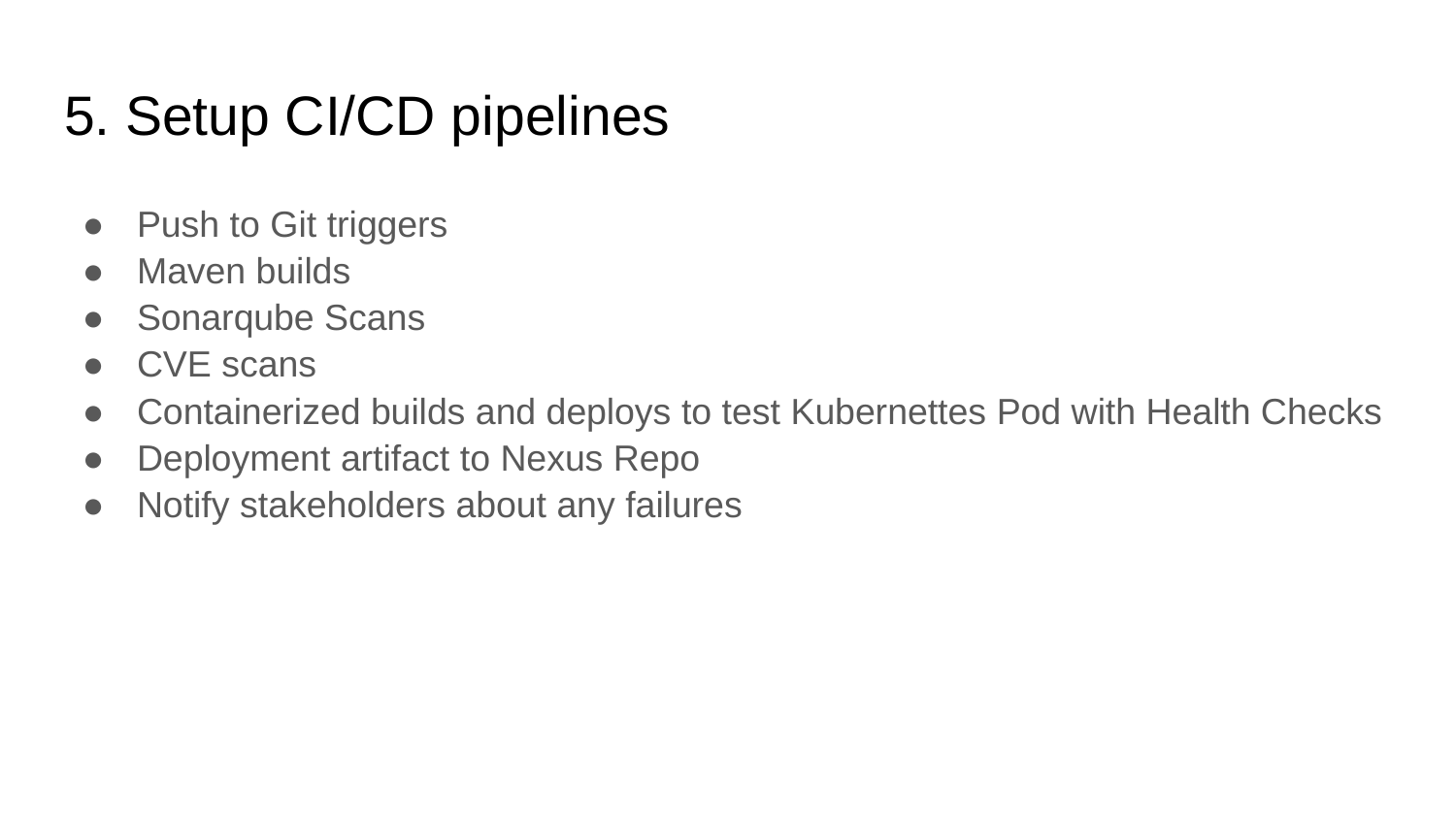

# 5. Setup CI/CD pipelines
Push to Git triggers
Maven builds
Sonarqube Scans
CVE scans
Containerized builds and deploys to test Kubernettes Pod with Health Checks
Deployment artifact to Nexus Repo
Notify stakeholders about any failures